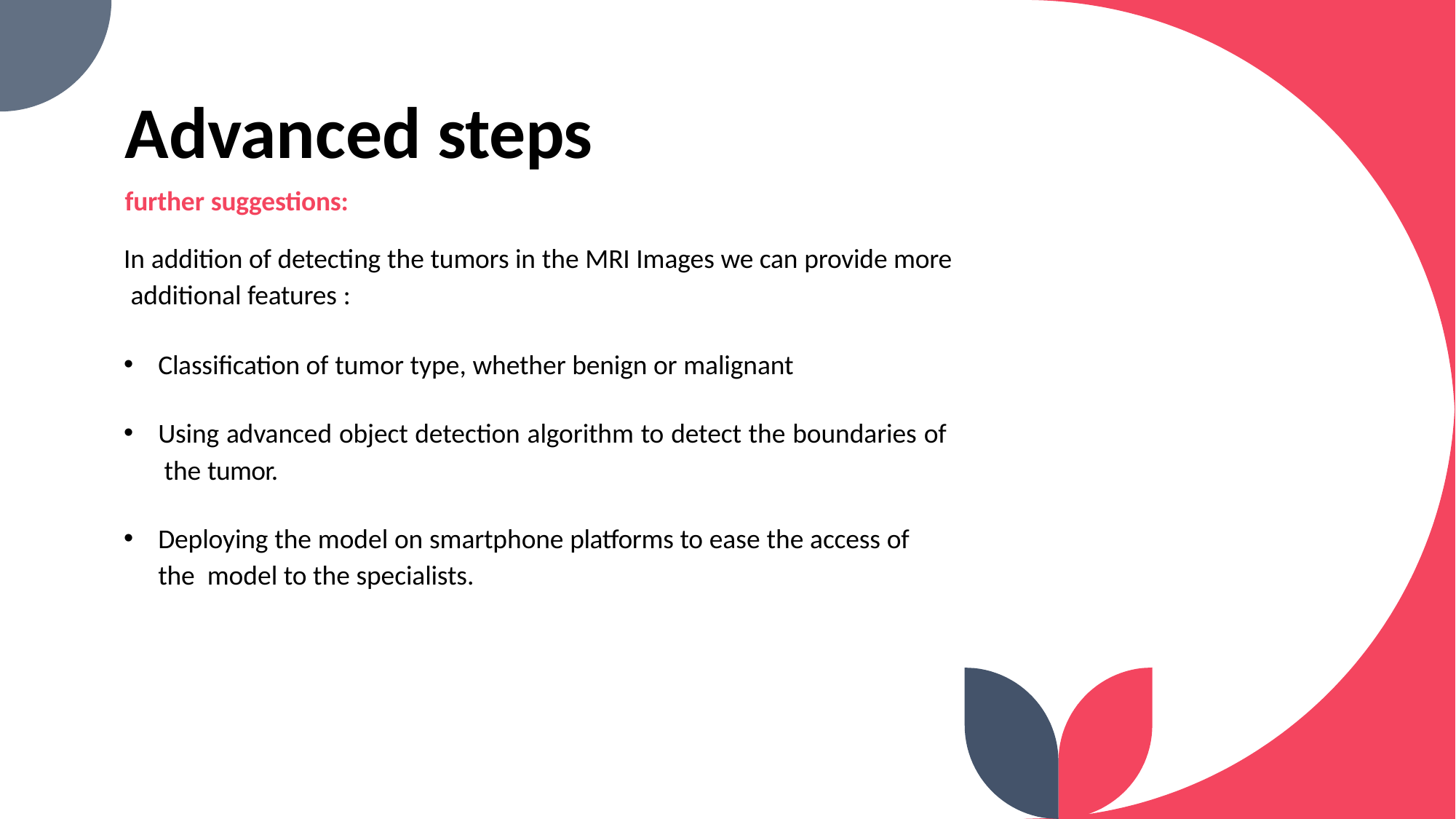

# Advanced steps
further suggestions:
In addition of detecting the tumors in the MRI Images we can provide more  additional features :

Classification of tumor type, whether benign or malignant

Using advanced object detection algorithm to detect the boundaries of  the tumor.

Deploying the model on smartphone platforms to ease the access of the  model to the specialists.